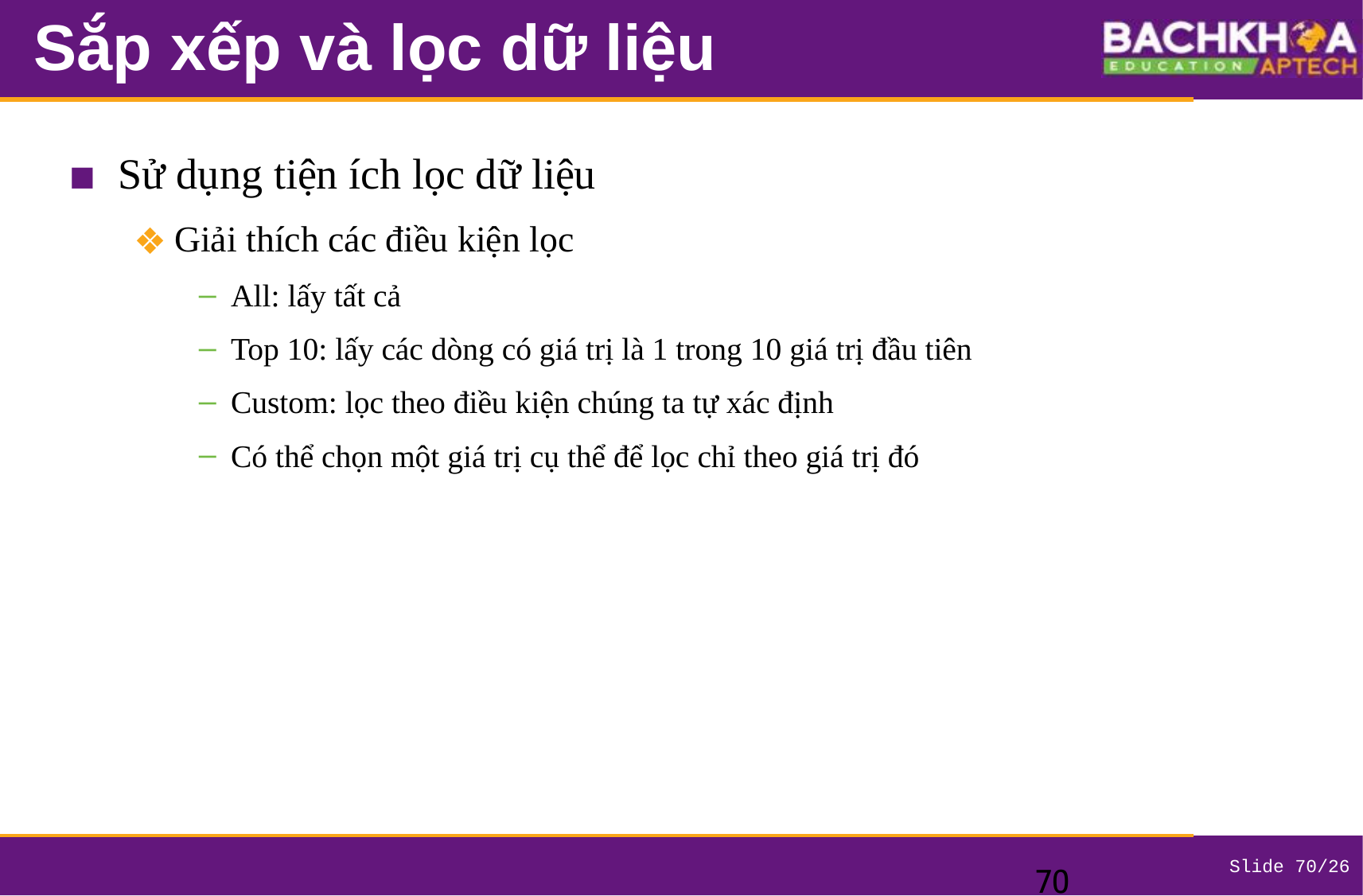

# Sắp xếp và lọc dữ liệu
Sử dụng tiện ích lọc dữ liệu
Giải thích các điều kiện lọc
All: lấy tất cả
Top 10: lấy các dòng có giá trị là 1 trong 10 giá trị đầu tiên
Custom: lọc theo điều kiện chúng ta tự xác định
Có thể chọn một giá trị cụ thể để lọc chỉ theo giá trị đó
70